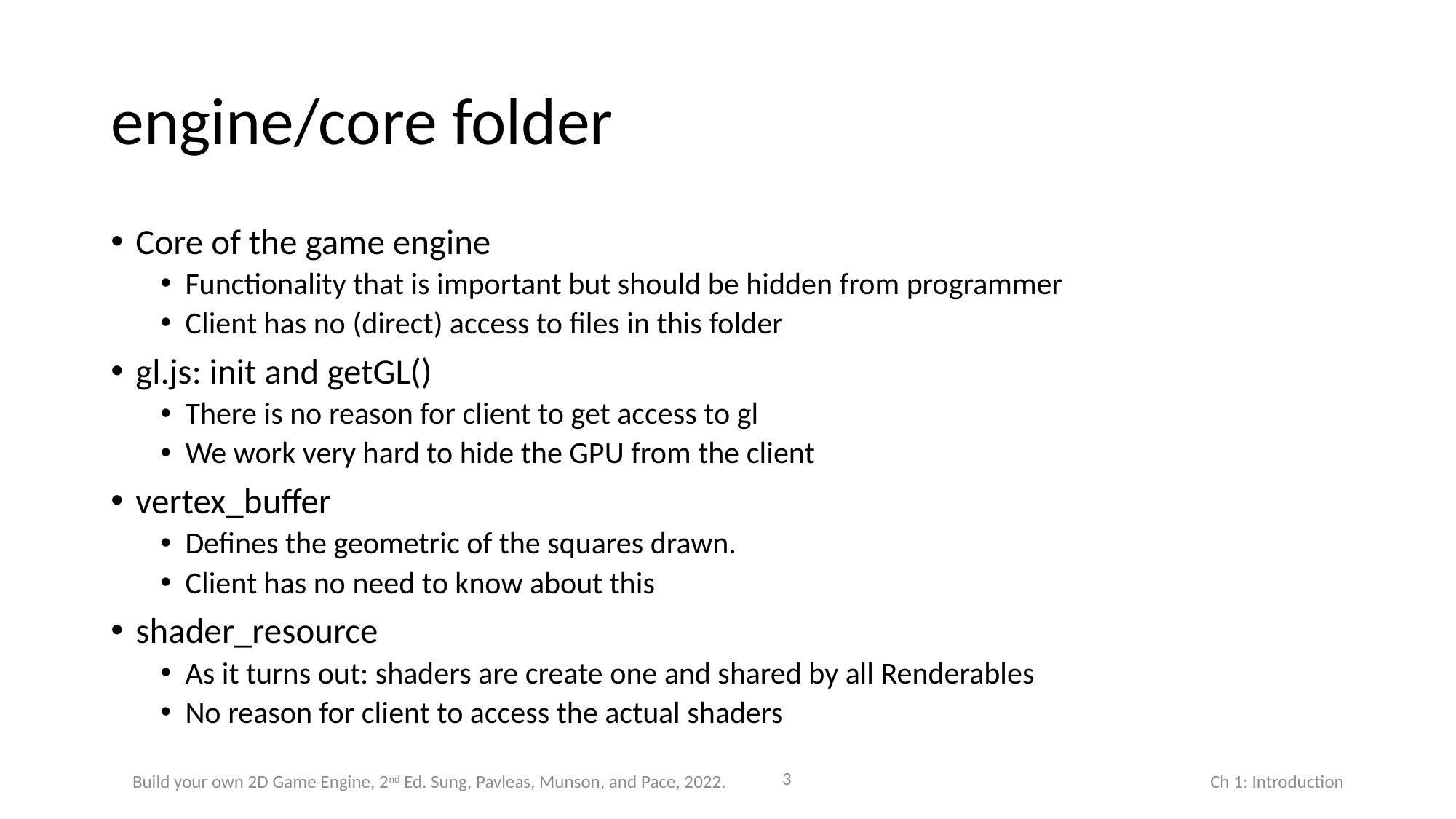

# engine/core folder
Core of the game engine
Functionality that is important but should be hidden from programmer
Client has no (direct) access to files in this folder
gl.js: init and getGL()
There is no reason for client to get access to gl
We work very hard to hide the GPU from the client
vertex_buffer
Defines the geometric of the squares drawn.
Client has no need to know about this
shader_resource
As it turns out: shaders are create one and shared by all Renderables
No reason for client to access the actual shaders